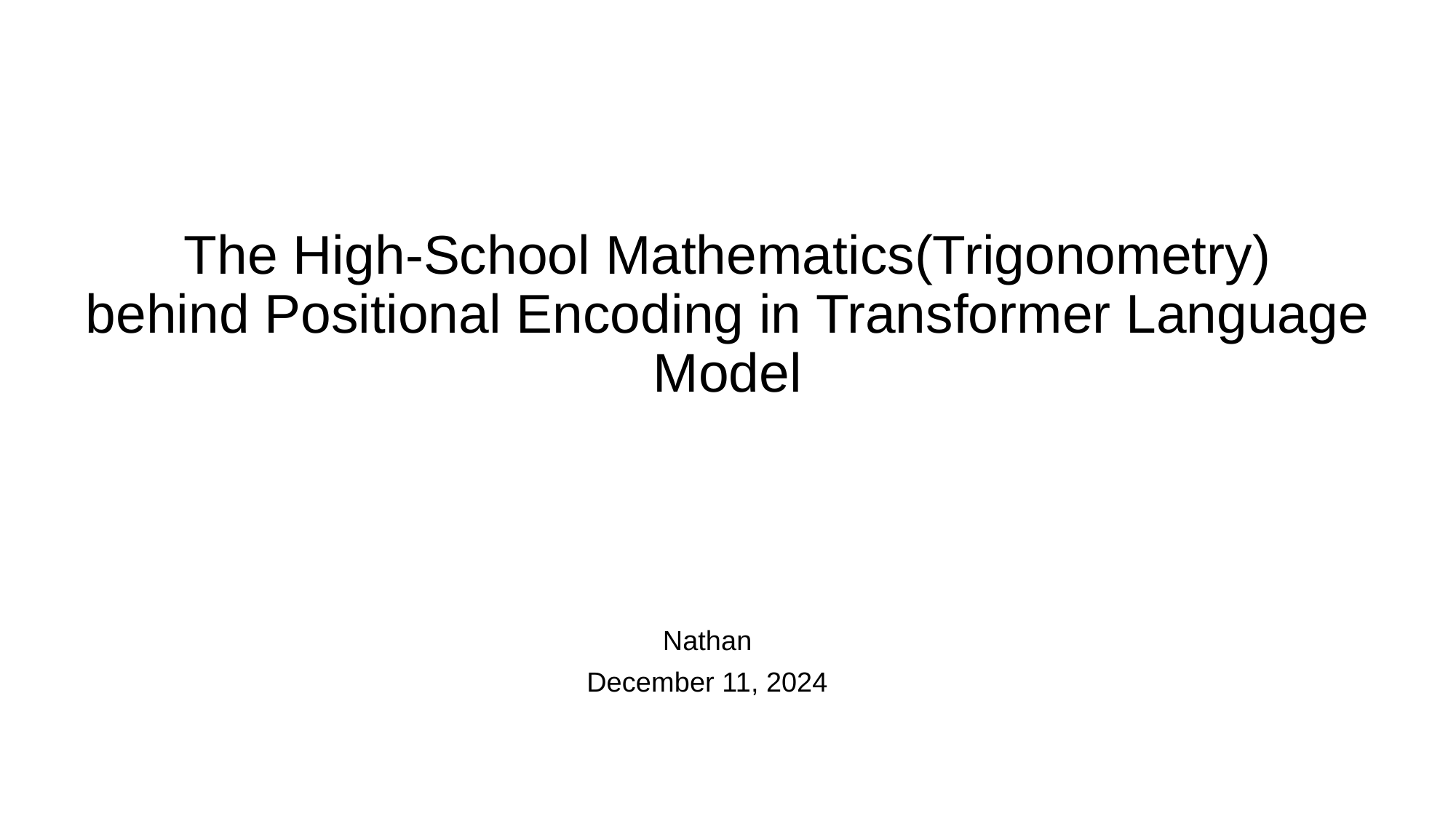

# The High-School Mathematics(Trigonometry) behind Positional Encoding in Transformer Language Model
Nathan
December 11, 2024